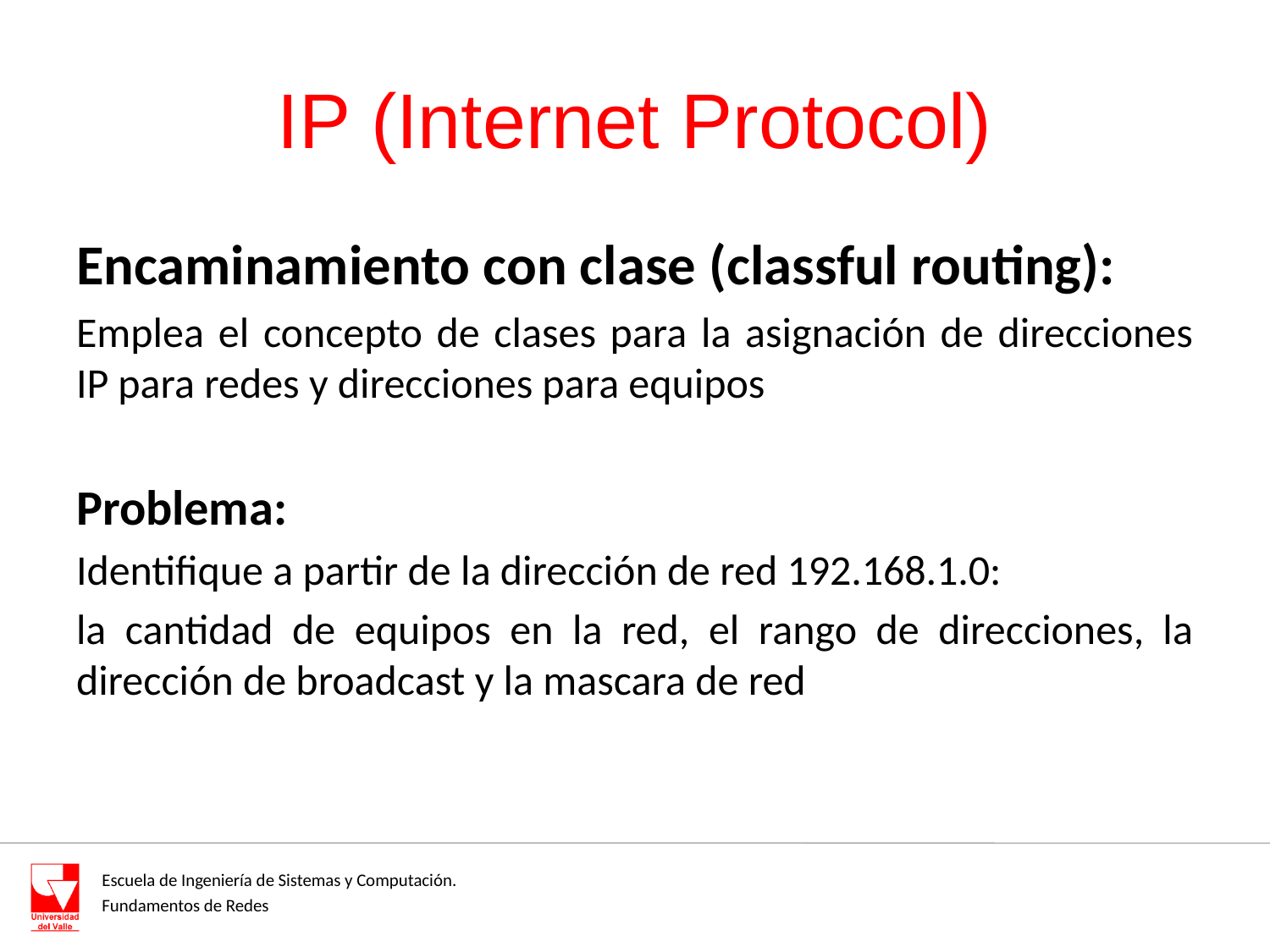

# IP (Internet Protocol)
Encaminamiento con clase (classful routing):
Emplea el concepto de clases para la asignación de direcciones IP para redes y direcciones para equipos

Problema:
Identifique a partir de la dirección de red 192.168.1.0:
la cantidad de equipos en la red, el rango de direcciones, la dirección de broadcast y la mascara de red